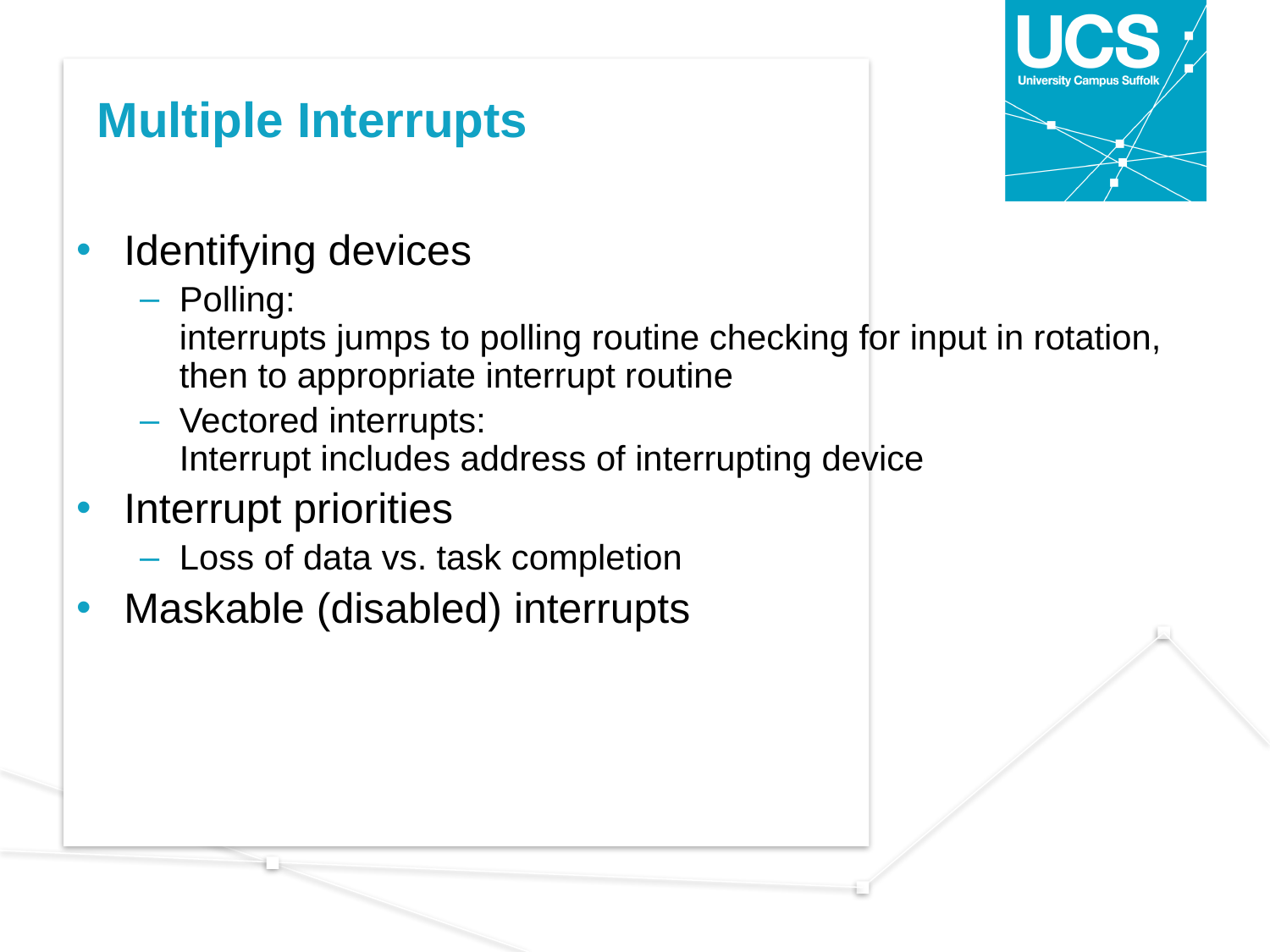

# Multiple Interrupts
Identifying devices
Polling:
interrupts jumps to polling routine checking for input in rotation, then to appropriate interrupt routine
Vectored interrupts:
Interrupt includes address of interrupting device
Interrupt priorities
Loss of data vs. task completion
Maskable (disabled) interrupts